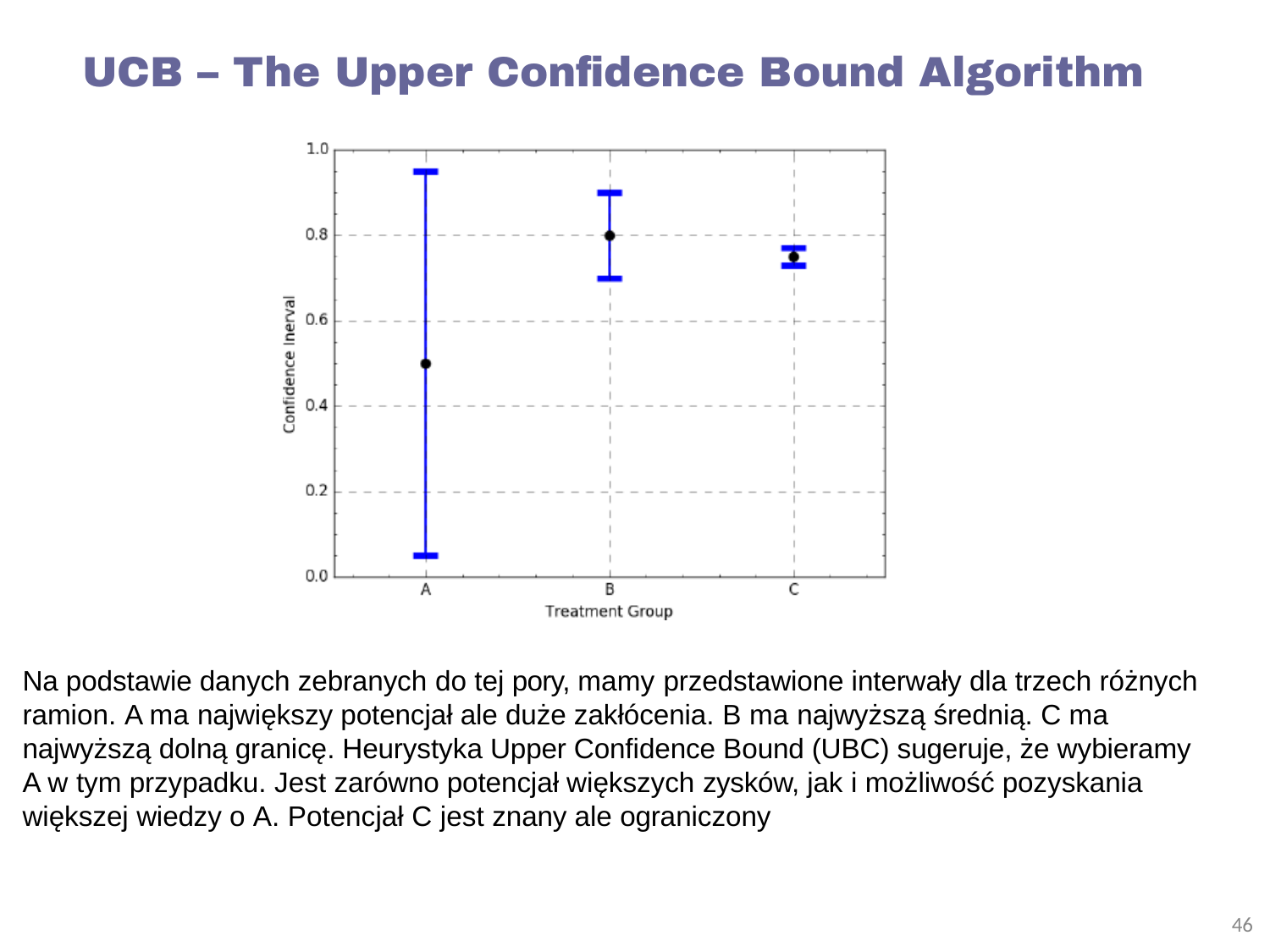

# UCB – The Upper Confidence Bound Algorithm

Na podstawie danych zebranych do tej pory, mamy przedstawione interwały dla trzech różnych  ramion. A ma największy potencjał ale duże zakłócenia. B ma najwyższą średnią. C ma  najwyższą dolną granicę. Heurystyka Upper Confidence Bound (UBC) sugeruje, że wybieramy  A w tym przypadku. Jest zarówno potencjał większych zysków, jak i możliwość pozyskania  większej wiedzy o A. Potencjał C jest znany ale ograniczony
46